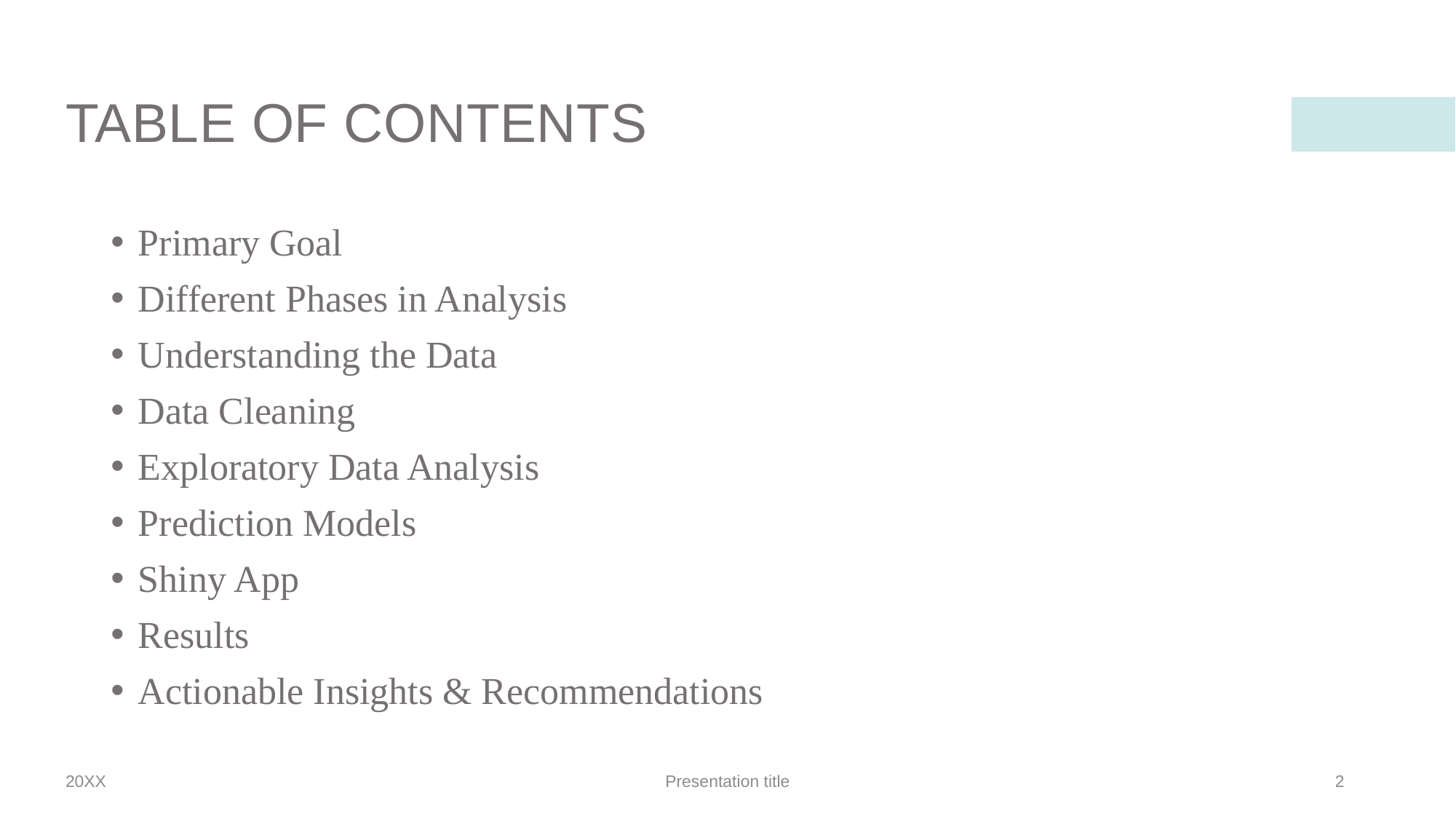

# TABLE OF CONTENTS
Primary Goal
Different Phases in Analysis
Understanding the Data
Data Cleaning
Exploratory Data Analysis
Prediction Models
Shiny App
Results
Actionable Insights & Recommendations
20XX
Presentation title
2